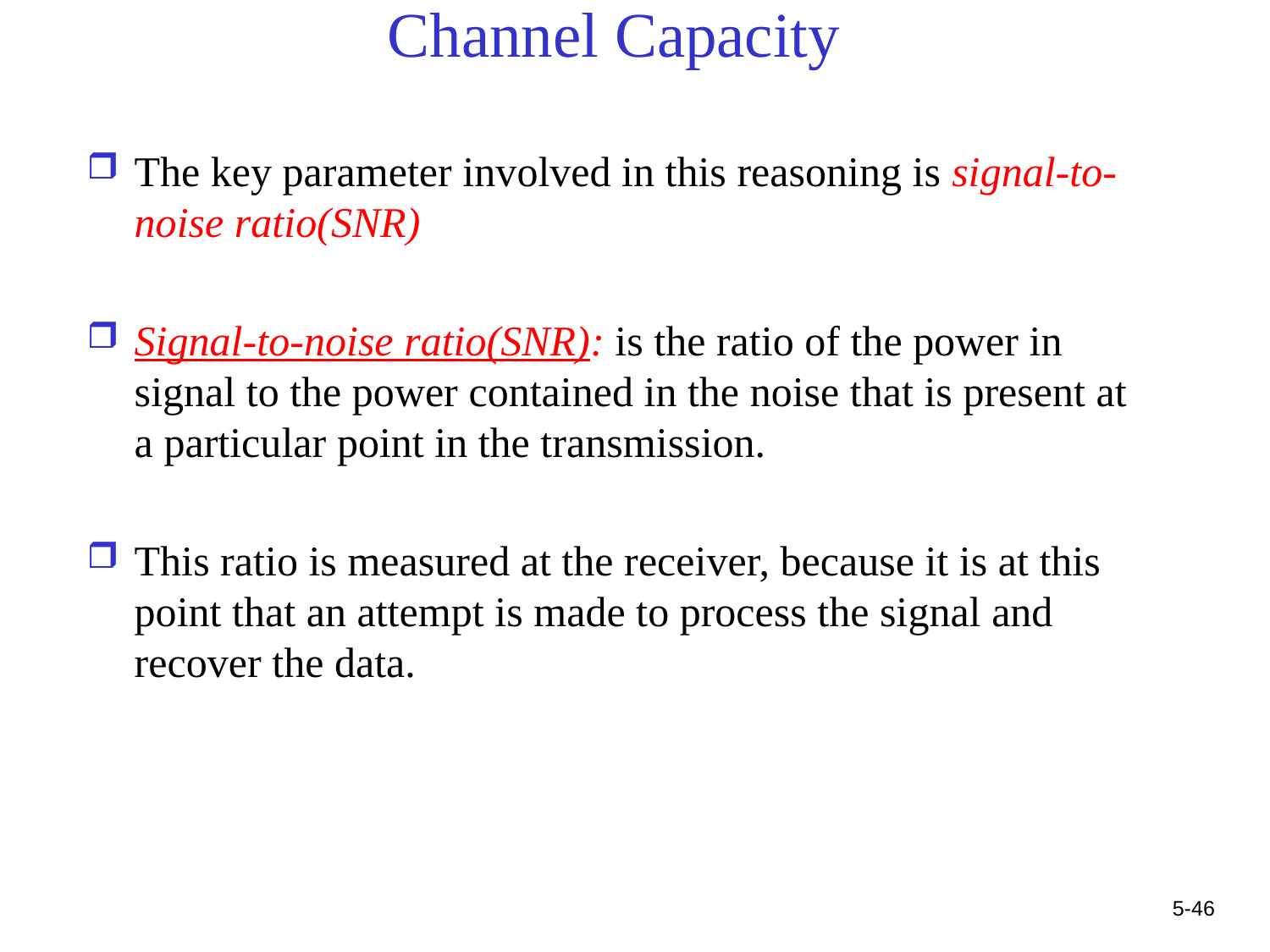

# Channel Capacity

The key parameter involved in this reasoning is signal-to-noise ratio(SNR)

Signal-to-noise ratio(SNR): is the ratio of the power in signal to the power contained in the noise that is present at a particular point in the transmission.

This ratio is measured at the receiver, because it is at this point that an attempt is made to process the signal and recover the data.
5-46